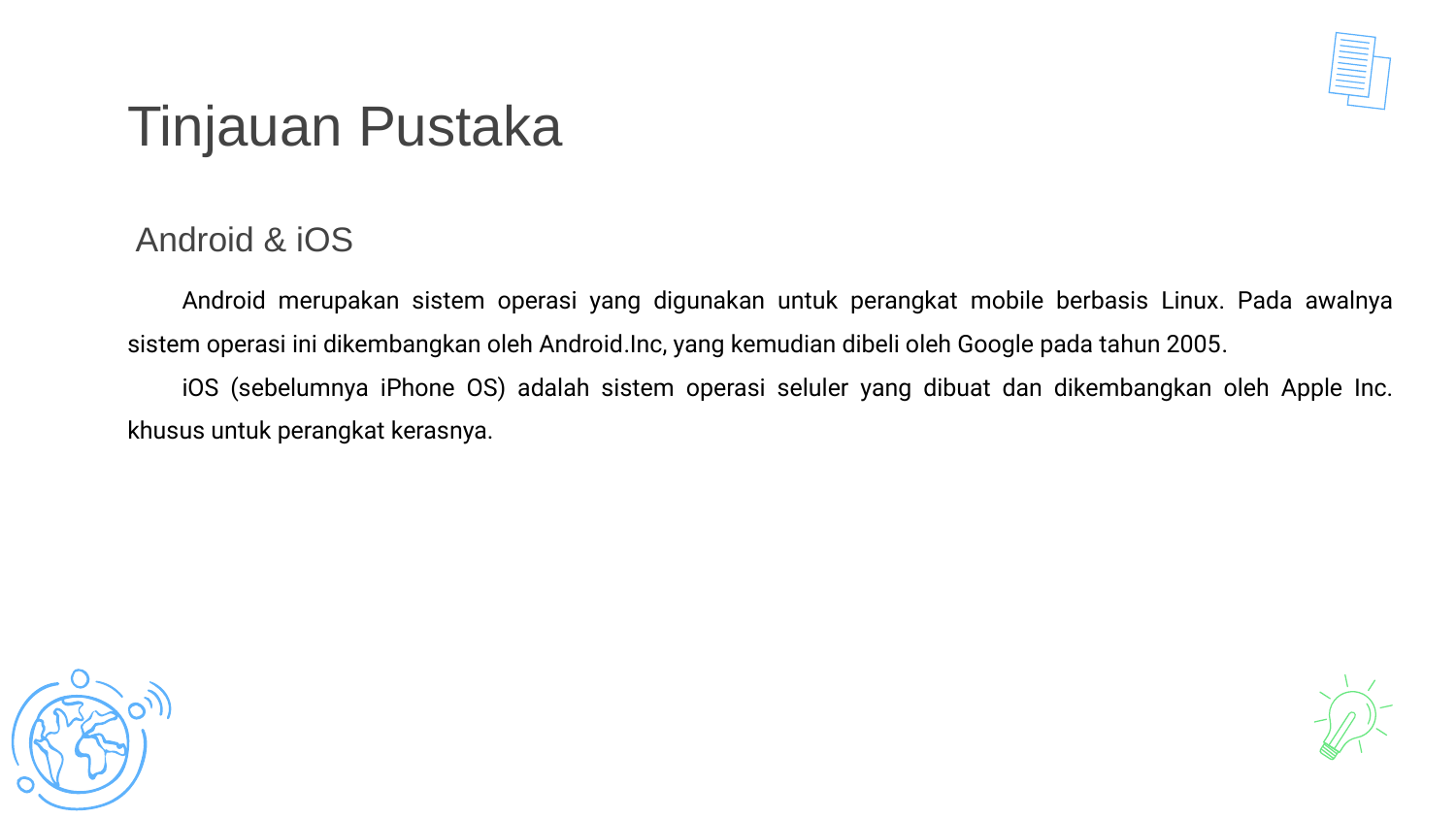

# Tinjauan Pustaka
Android & iOS
Android merupakan sistem operasi yang digunakan untuk perangkat mobile berbasis Linux. Pada awalnya sistem operasi ini dikembangkan oleh Android.Inc, yang kemudian dibeli oleh Google pada tahun 2005.
iOS (sebelumnya iPhone OS) adalah sistem operasi seluler yang dibuat dan dikembangkan oleh Apple Inc. khusus untuk perangkat kerasnya.